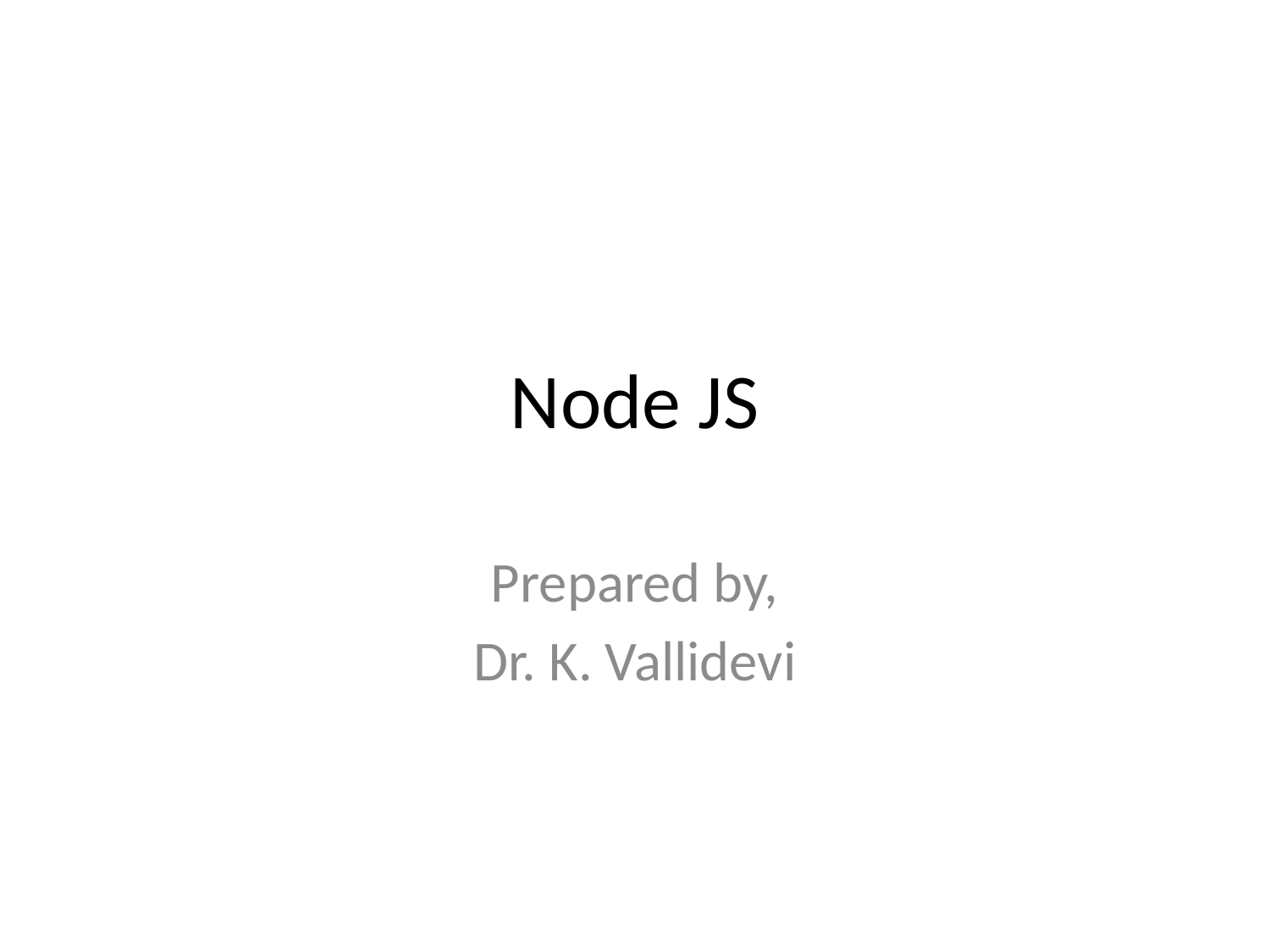

# Node JS
Prepared by,
Dr. K. Vallidevi